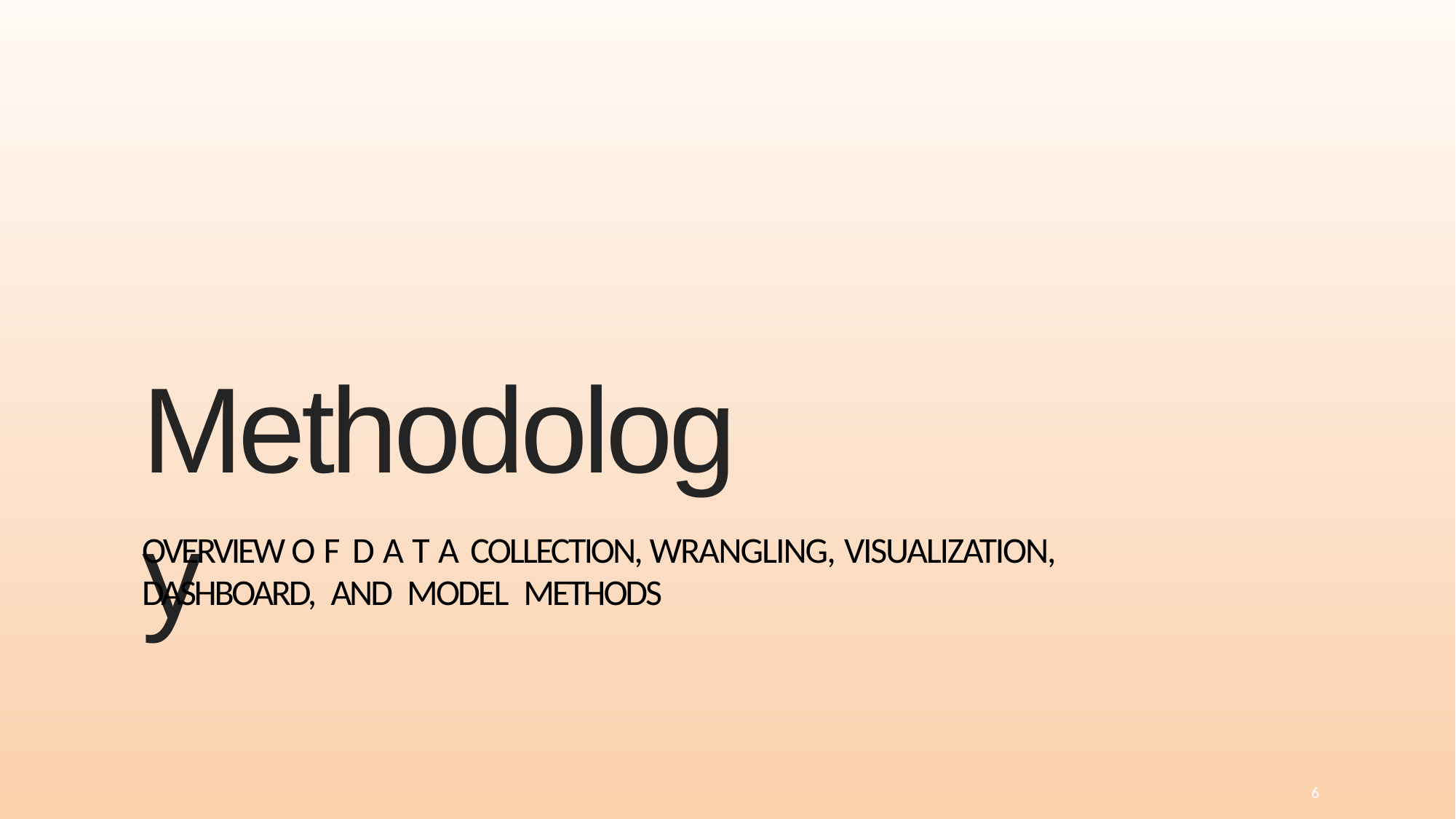

Methodology
OVERVIEW O F  D A T A  COLLECTION, WRANGLING, VISUALIZATION,
DASHBOARD,  AND  MODEL  METHODS
6